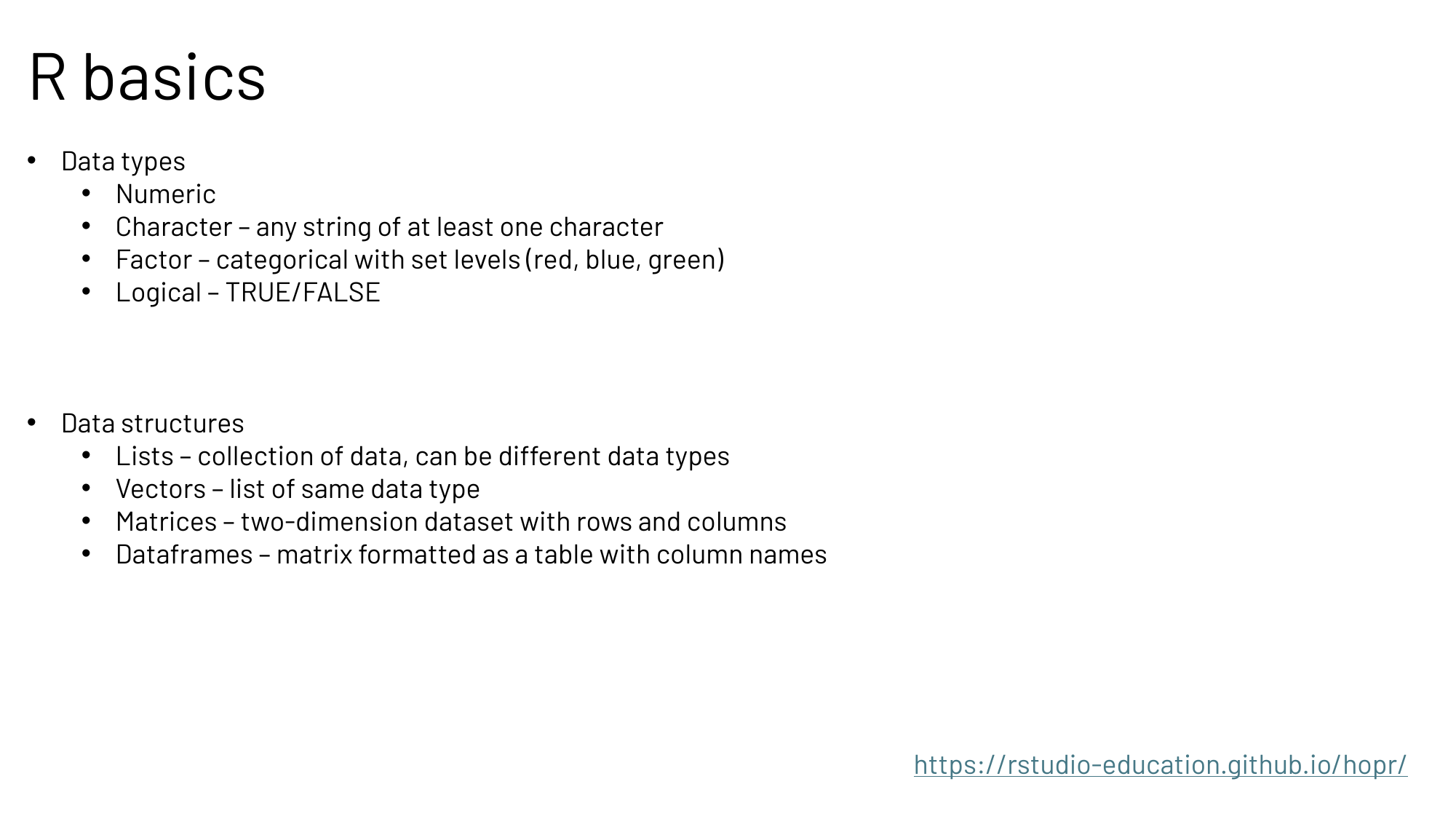

# R basics
Data types
Numeric
Character – any string of at least one character
Factor – categorical with set levels (red, blue, green)
Logical – TRUE/FALSE

Data structures
Lists – collection of data, can be different data types
Vectors – list of same data type
Matrices – two-dimension dataset with rows and columns
Dataframes – matrix formatted as a table with column names

https://rstudio-education.github.io/hopr/